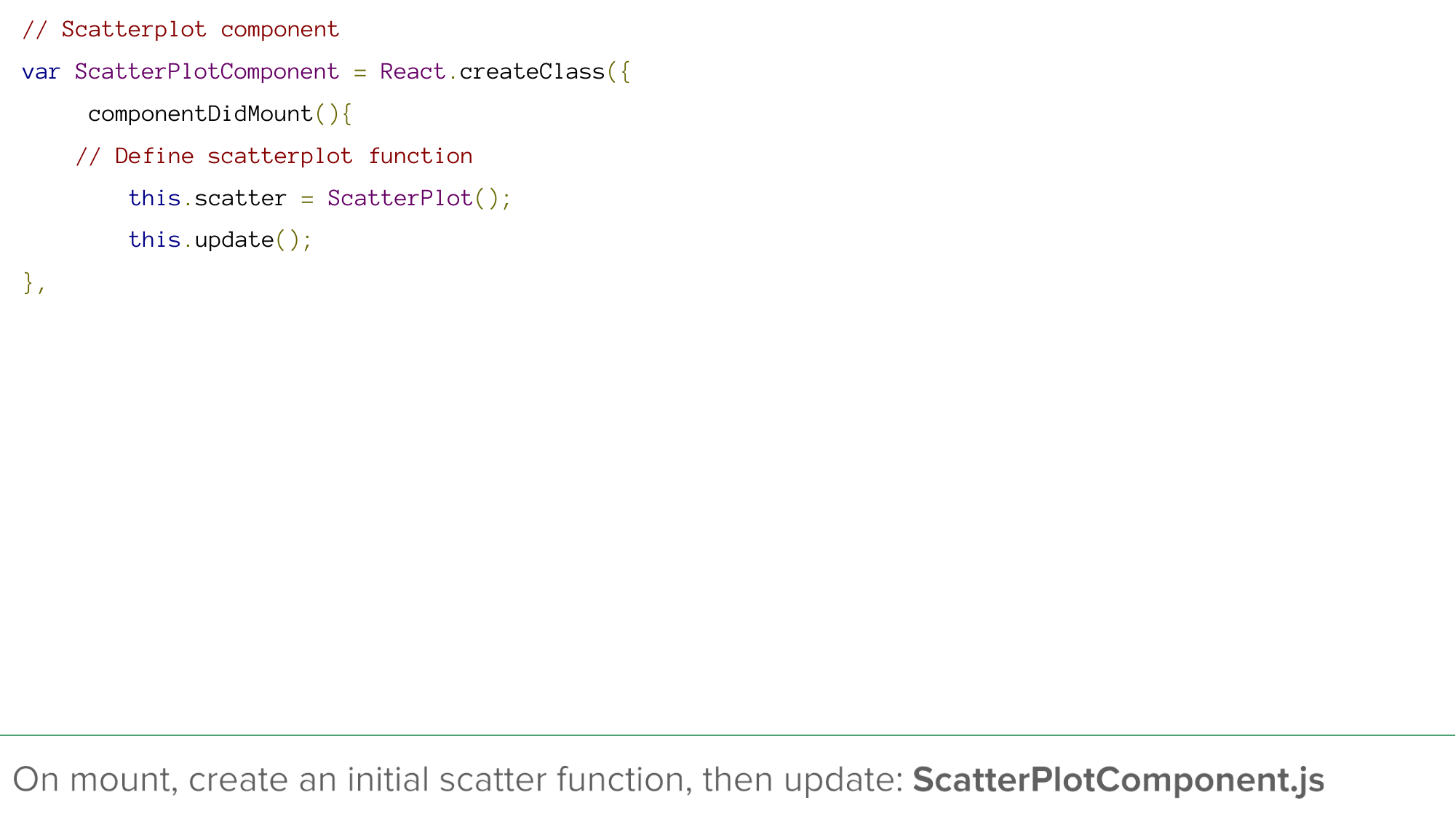

// Scatterplot component
var ScatterPlotComponent = React.createClass({  componentDidMount(){
// Define scatterplot function  this.scatter = ScatterPlot();  this.update();
},